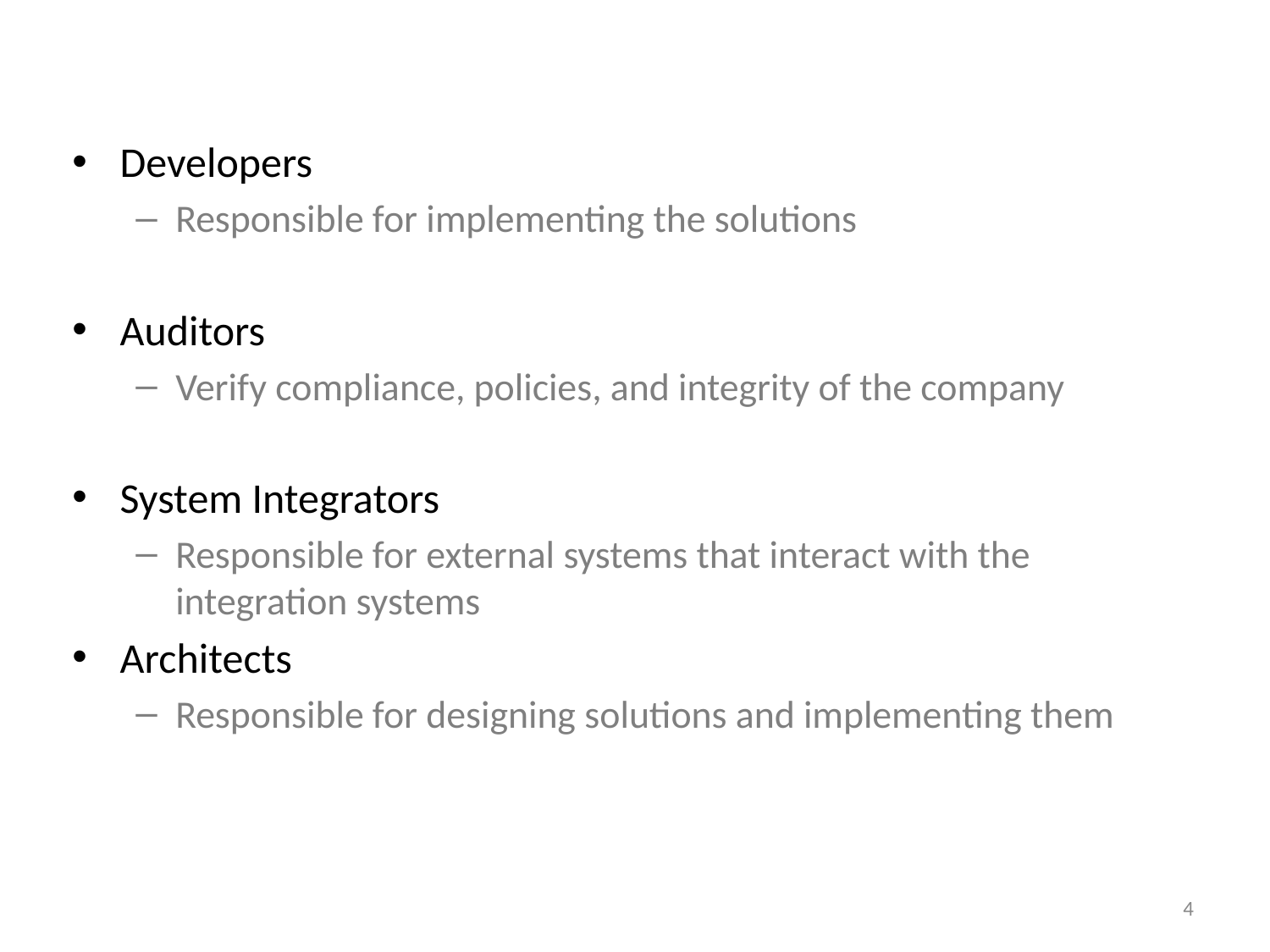

#
Developers
Responsible for implementing the solutions

Auditors
Verify compliance, policies, and integrity of the company

System Integrators
Responsible for external systems that interact with the integration systems
Architects
Responsible for designing solutions and implementing them

4